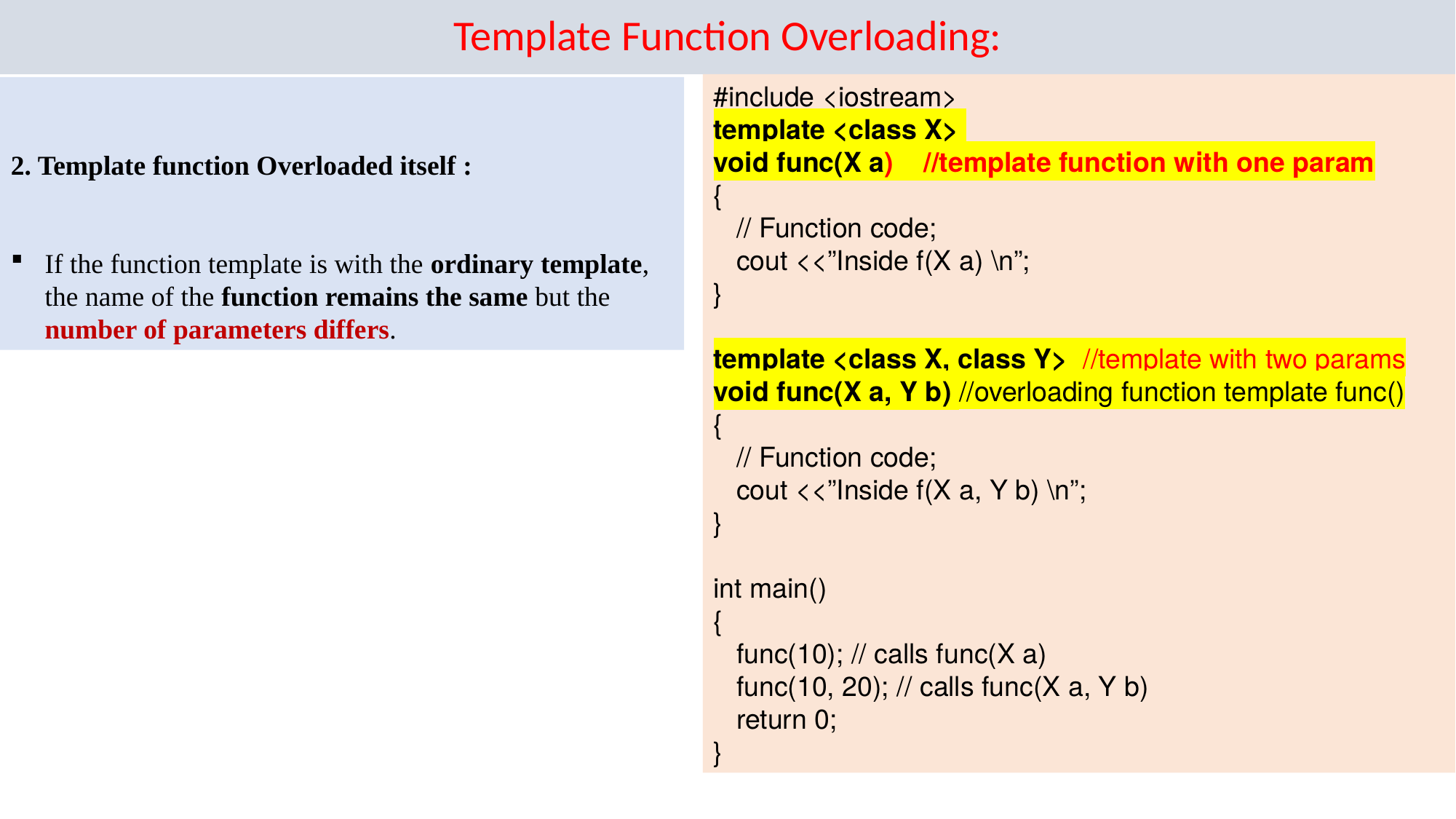

# Template Function Overloading:
#include <iostream>
template <class X>
void func(X a)    //template function with one param
{
   // Function code;
   cout <<”Inside f(X a) \n”;
}
template <class X, class Y>  //template with two params
void func(X a, Y b) //overloading function template func()
{
   // Function code;
   cout <<”Inside f(X a, Y b) \n”;
}
int main()
{
   func(10); // calls func(X a)
   func(10, 20); // calls func(X a, Y b)
   return 0;
}

2. Template function Overloaded itself :

If the function template is with the ordinary template, the name of the function remains the same but the number of parameters differs.